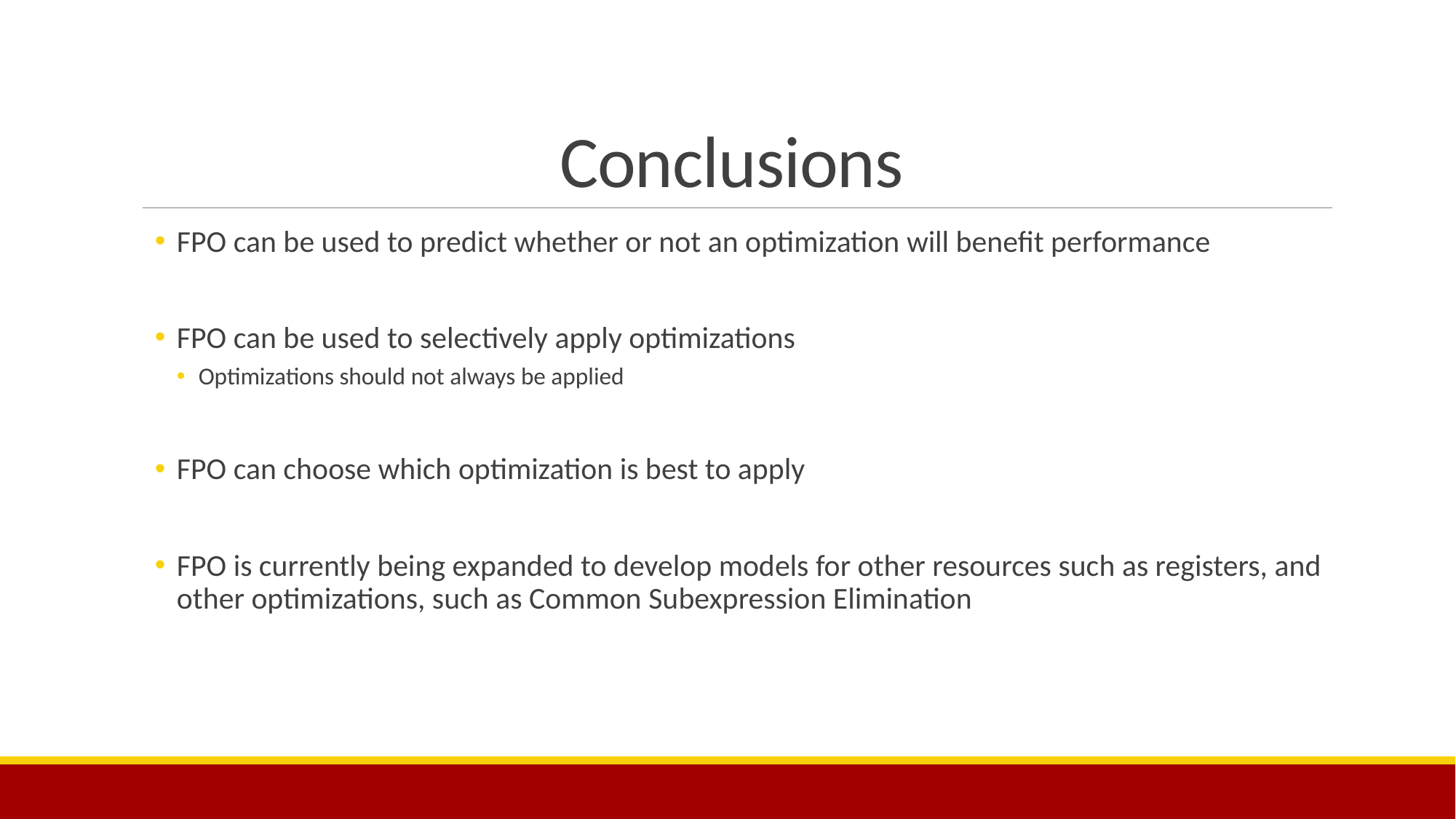

# Conclusions
FPO can be used to predict whether or not an optimization will benefit performance

FPO can be used to selectively apply optimizations
Optimizations should not always be applied

FPO can choose which optimization is best to apply

FPO is currently being expanded to develop models for other resources such as registers, and other optimizations, such as Common Subexpression Elimination